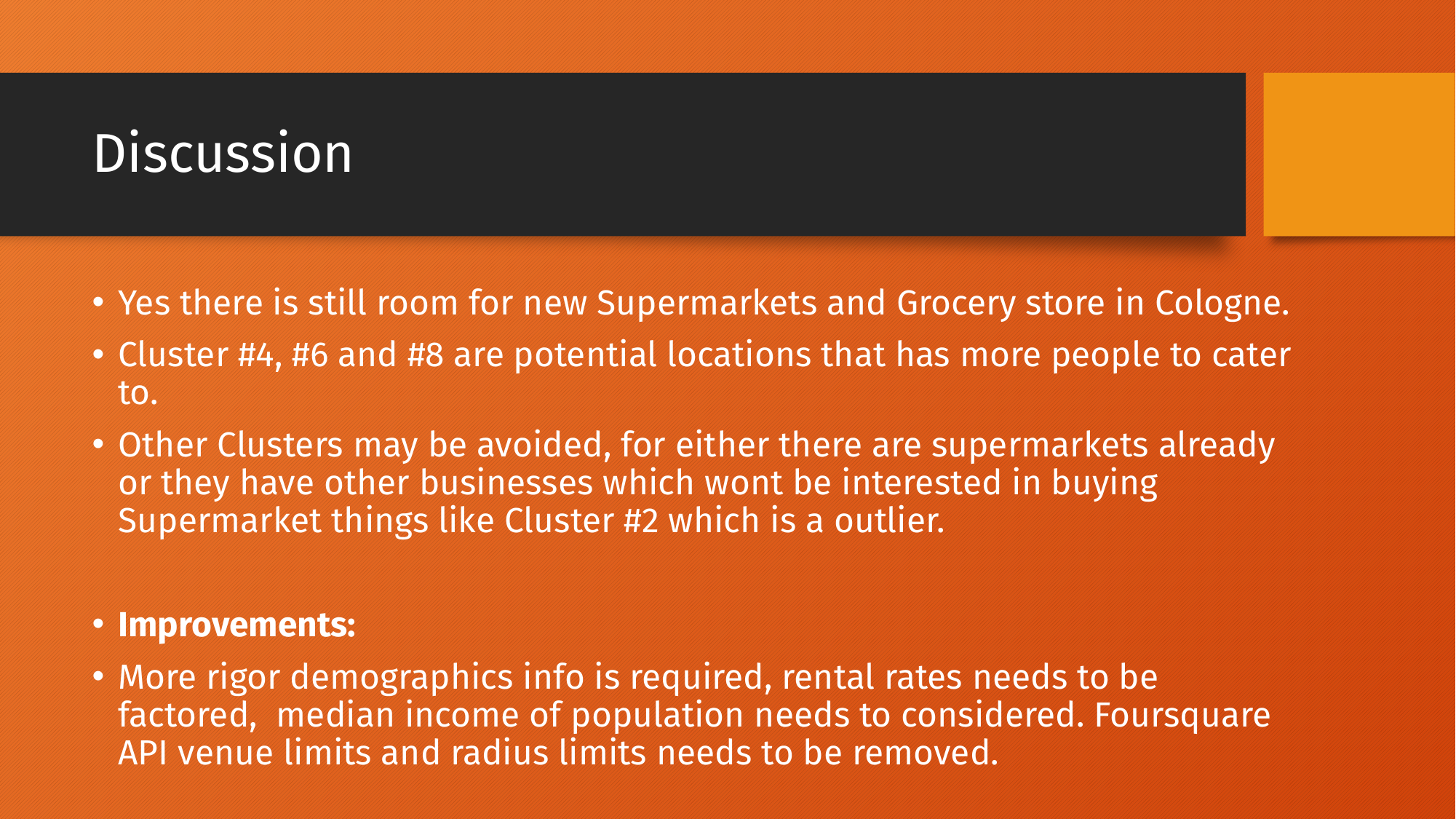

# Discussion
Yes there is still room for new Supermarkets and Grocery store in Cologne.
Cluster #4, #6 and #8 are potential locations that has more people to cater to.
Other Clusters may be avoided, for either there are supermarkets already or they have other businesses which wont be interested in buying Supermarket things like Cluster #2 which is a outlier.

Improvements:
More rigor demographics info is required, rental rates needs to be factored,  median income of population needs to considered. Foursquare API venue limits and radius limits needs to be removed.